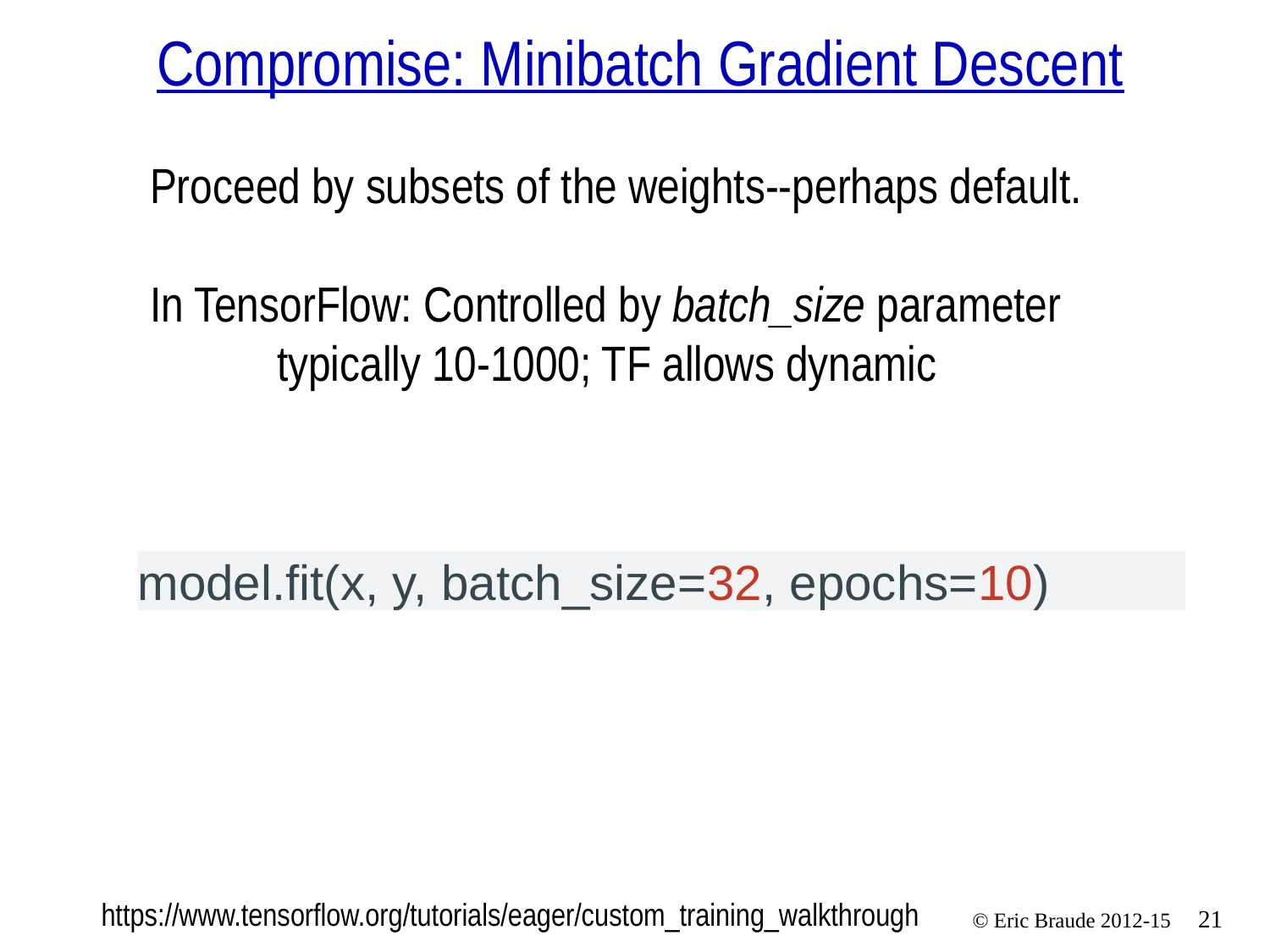

# Compromise: Minibatch Gradient Descent
Proceed by subsets of the weights--perhaps default.

In TensorFlow: Controlled by batch_size parameter
	typically 10-1000; TF allows dynamic
model.fit(x, y, batch_size=32, epochs=10)
https://www.tensorflow.org/tutorials/eager/custom_training_walkthrough